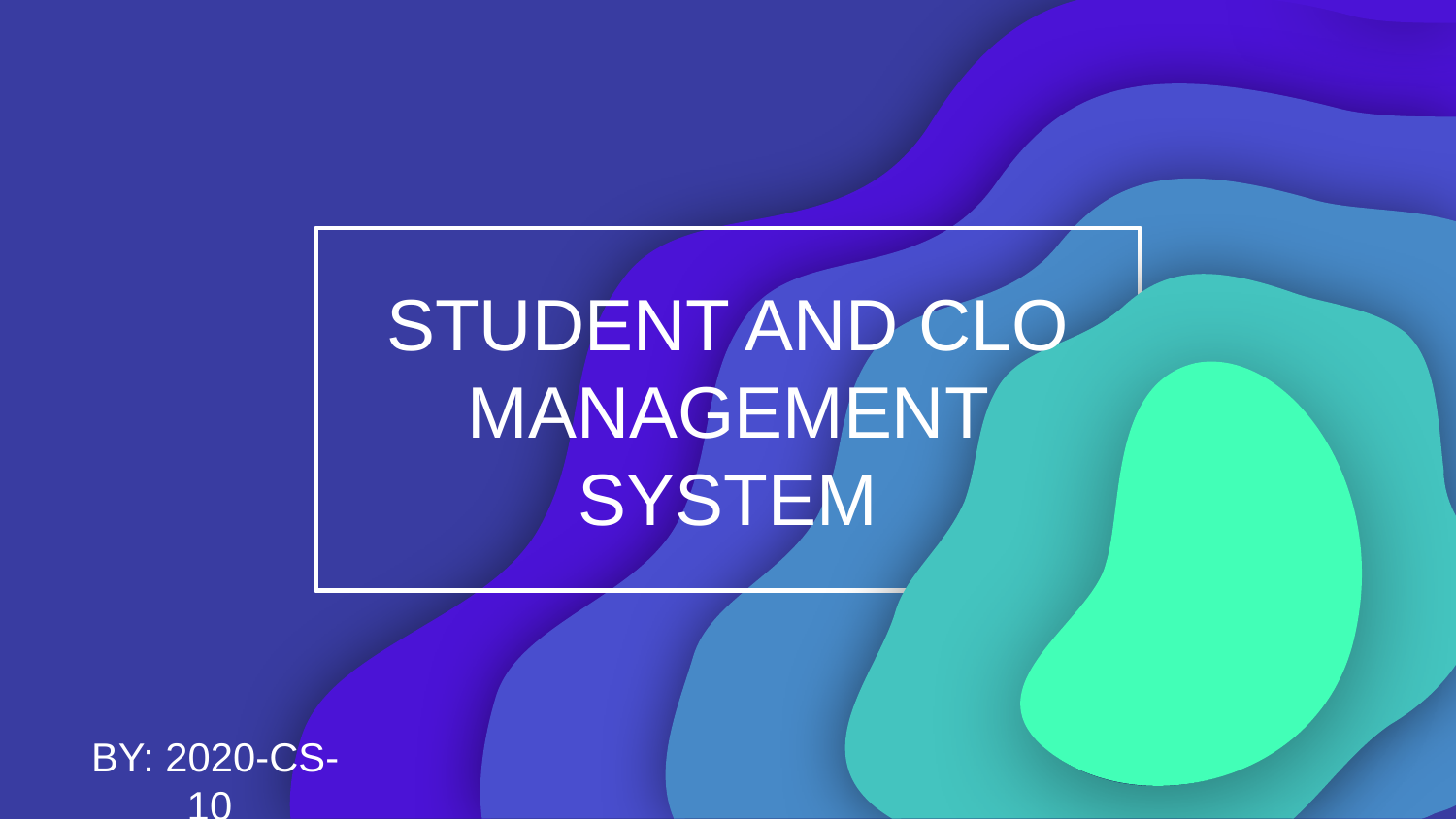

# STUDENT AND CLO MANAGEMENT SYSTEM
BY: 2020-CS-10